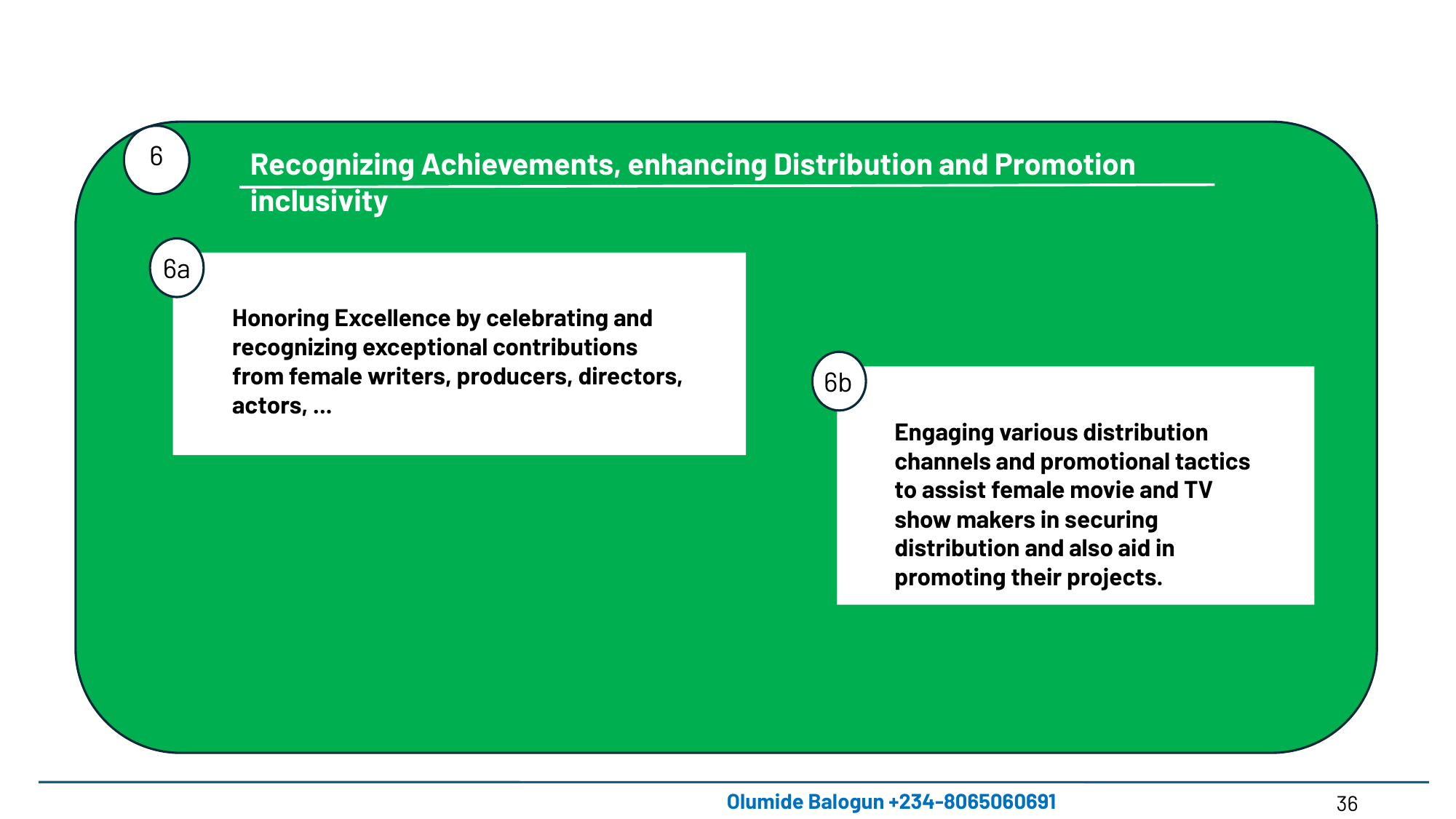

6
Recognizing Achievements, enhancing Distribution and Promotion inclusivity

6a

Honoring Excellence by celebrating and recognizing exceptional contributions from female writers, producers, directors, actors, ...

6b

Engaging various distribution channels and promotional tactics to assist female movie and TV show makers in securing distribution and also aid in promoting their projects.
Olumide Balogun +234-8065060691
36